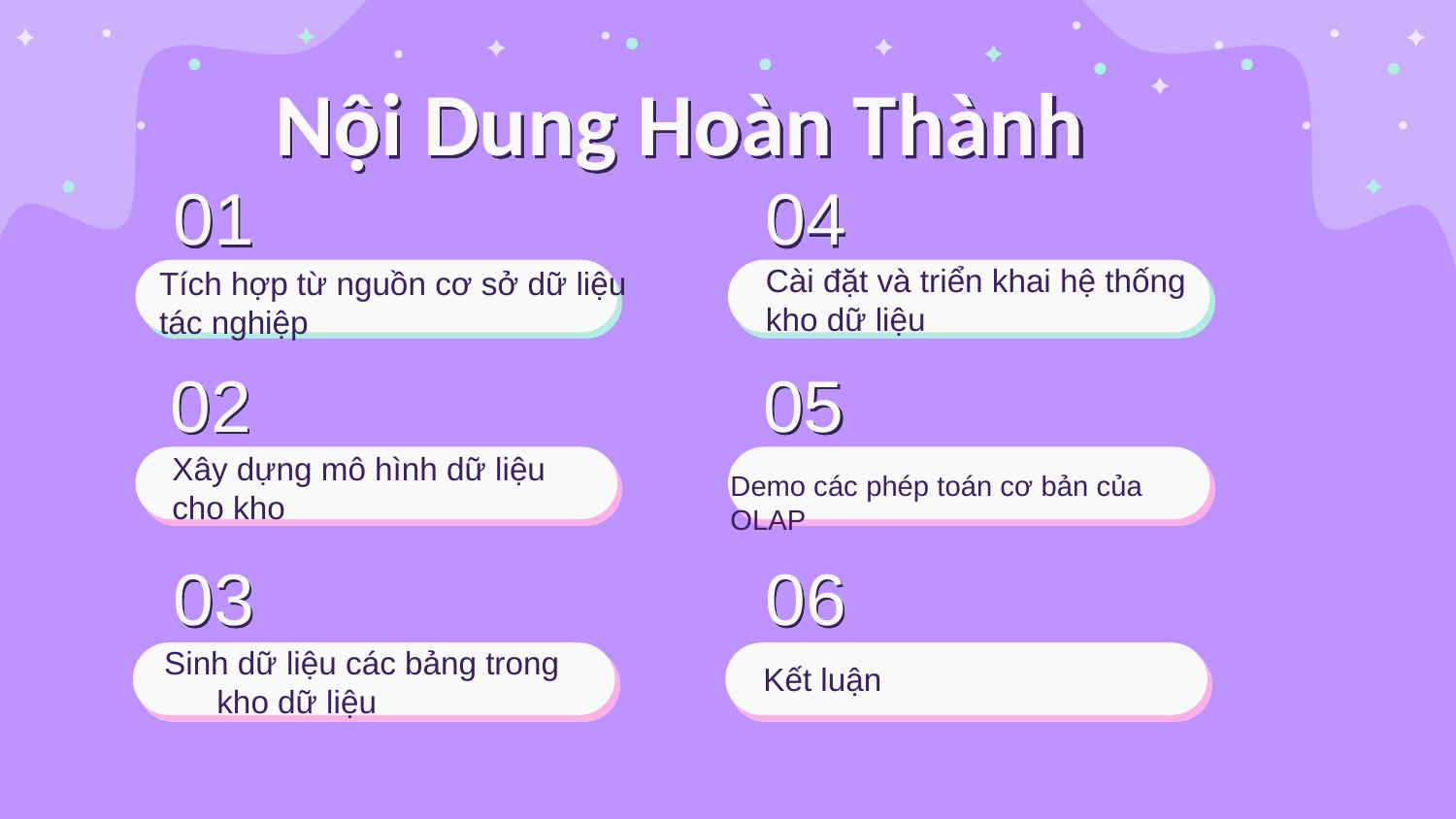

# Nội Dung Hoàn Thành
01
04
Cài đặt và triển khai hệ thống kho dữ liệu
Tích hợp từ nguồn cơ sở dữ liệu tác nghiệp

02
05
Xây dựng mô hình dữ liệu cho kho

Demo các phép toán cơ bản của OLAP
03
06
Sinh dữ liệu các bảng trong kho dữ liệu

Kết luận